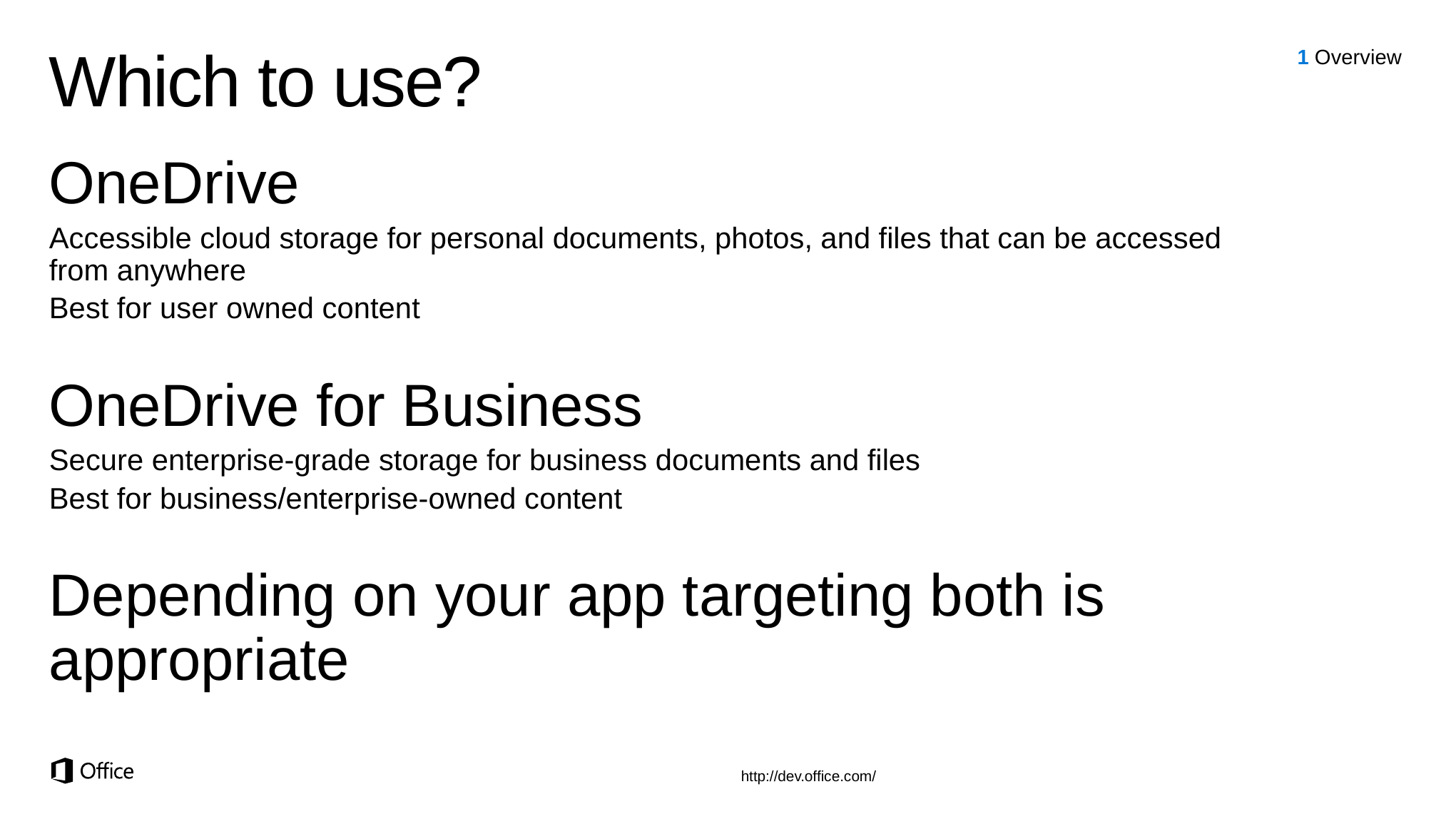

1 Overview
# Which to use?
OneDrive
Accessible cloud storage for personal documents, photos, and files that can be accessed from anywhere
Best for user owned content

OneDrive for Business
Secure enterprise-grade storage for business documents and files
Best for business/enterprise-owned content

Depending on your app targeting both is appropriate